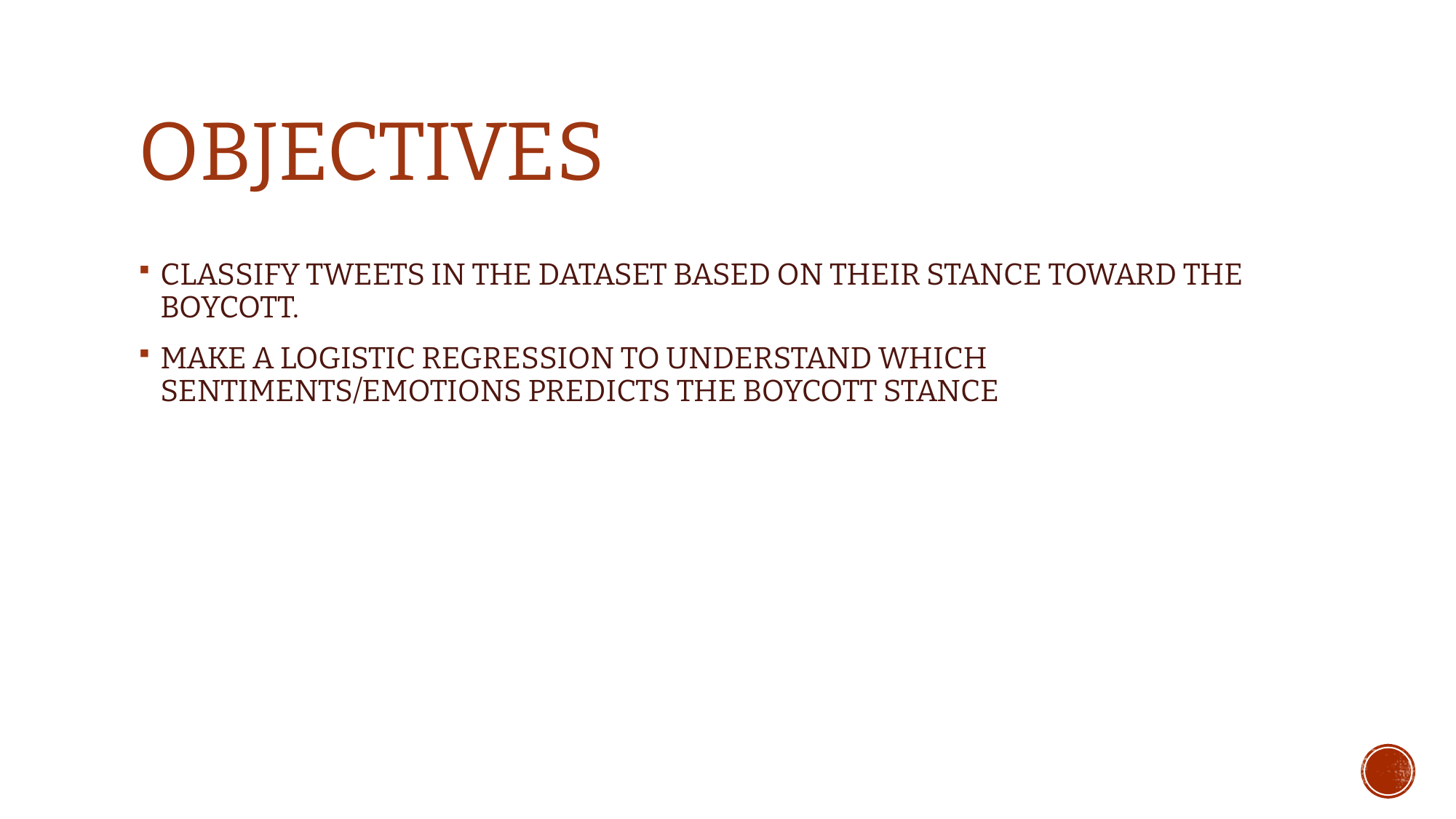

# Objectıves
CLASSIFY TWEETS IN THE DATASET BASED ON THEIR STANCE TOWARD THE BOYCOTT.
MAKE A LOGISTIC REGRESSION TO UNDERSTAND WHICH SENTIMENTS/EMOTIONS PREDICTS THE BOYCOTT STANCE